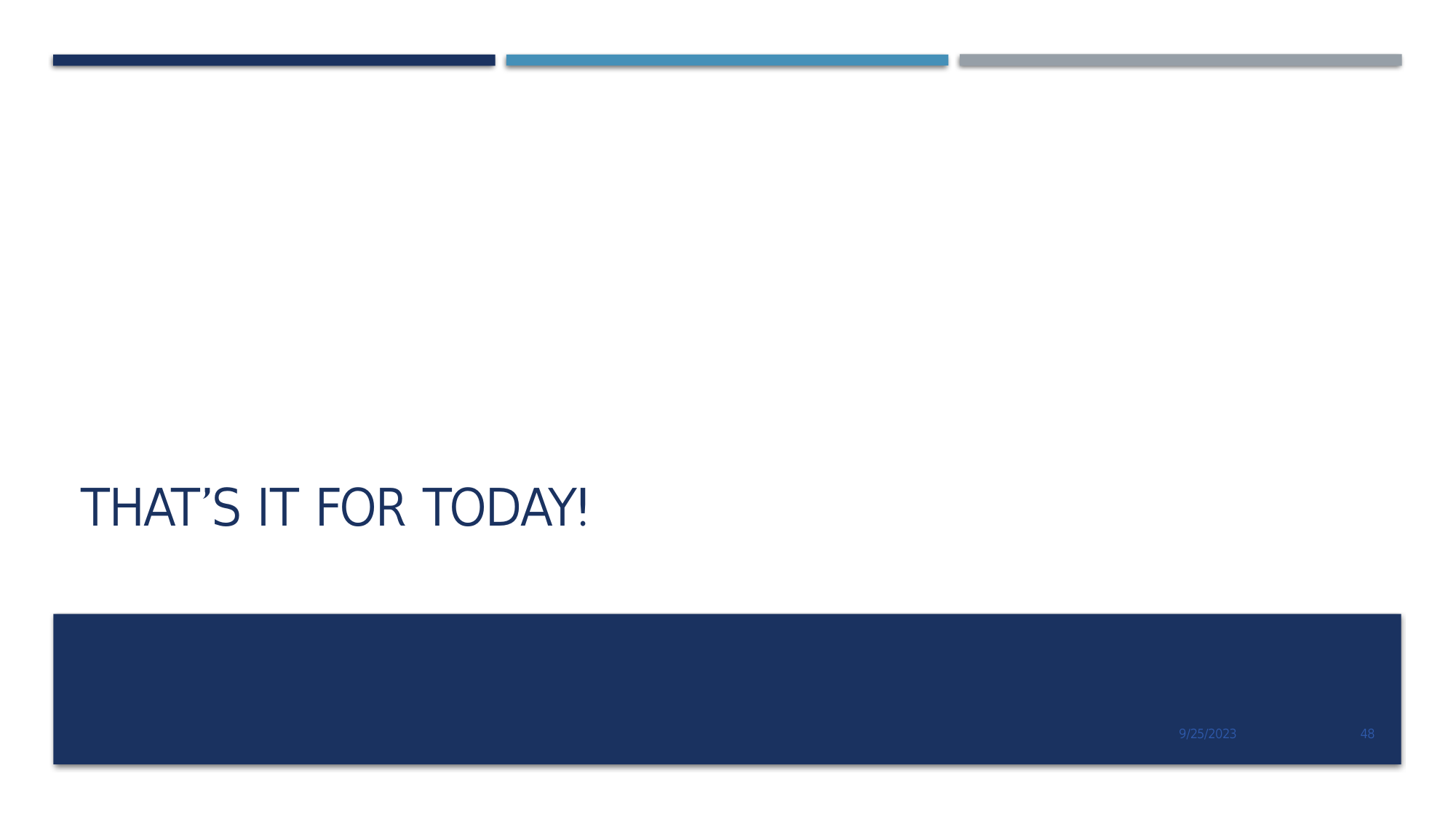

# THAT’S IT FOR TODAY!

9/25/2023
48